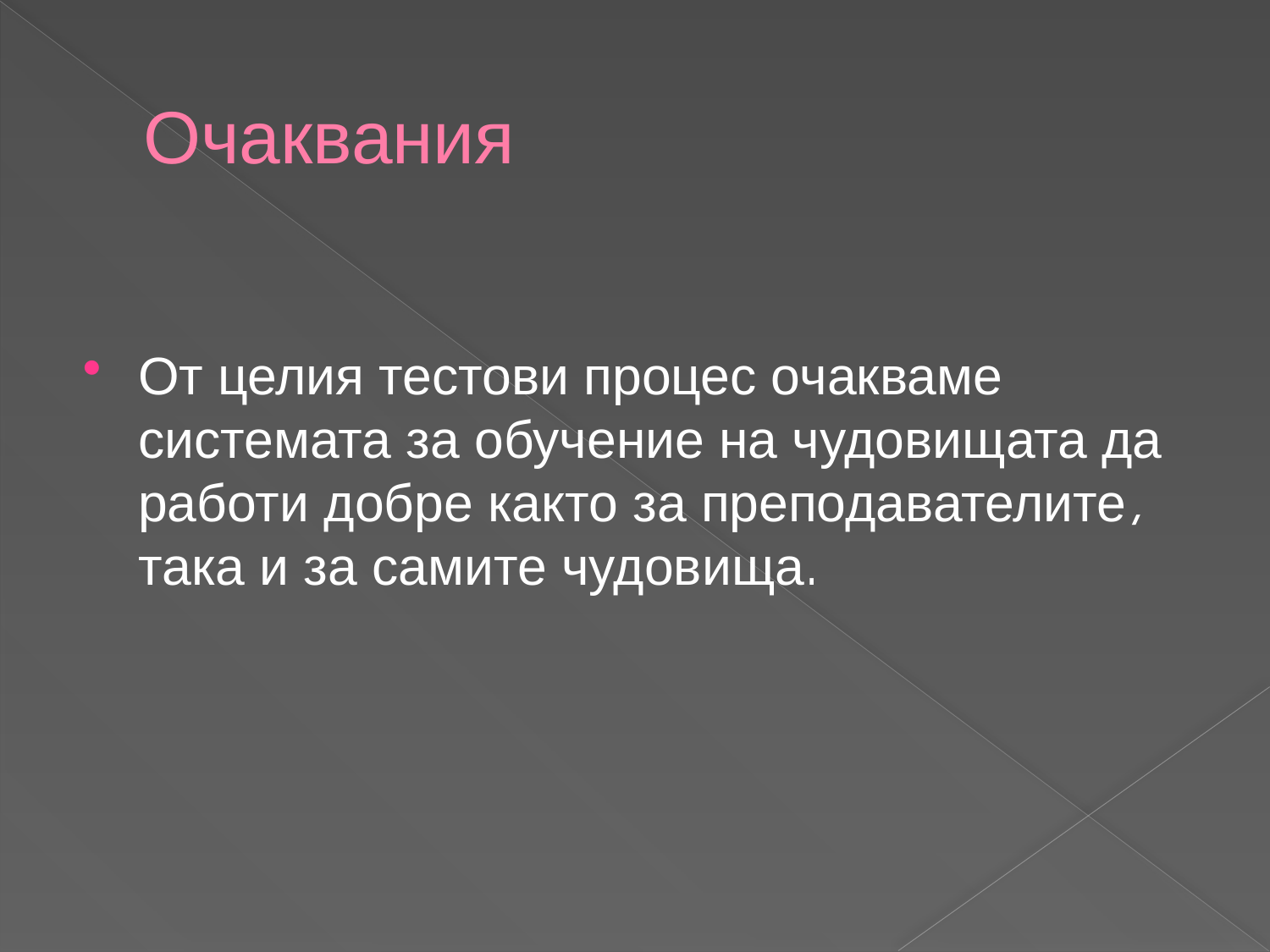

# Очаквания

От целия тестови процес очакваме системата за обучение на чудовищата да работи добре както за преподавателите, така и за самите чудовища.